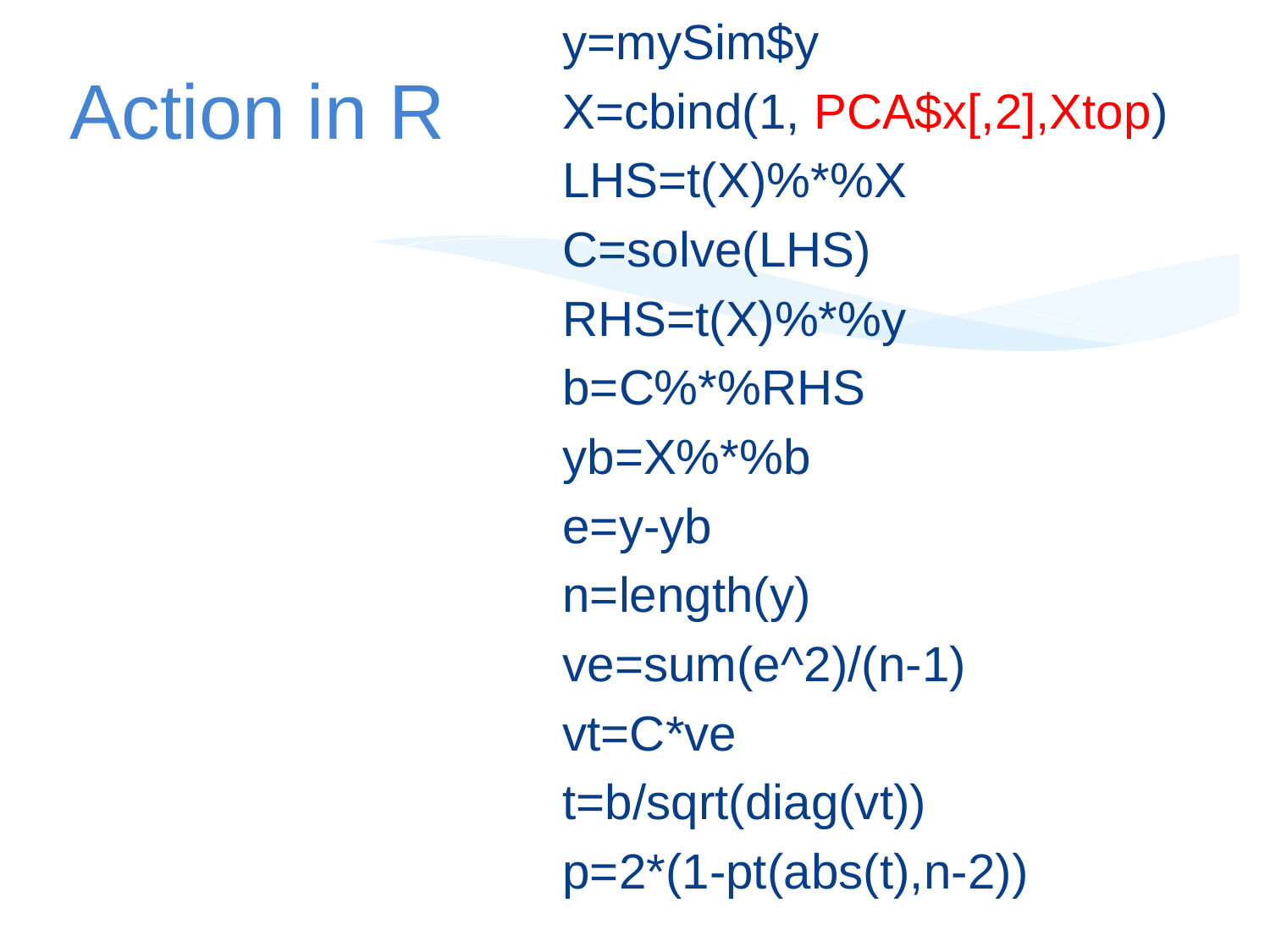

y=mySim$y
X=cbind(1, PCA$x[,2],Xtop)
LHS=t(X)%*%X
C=solve(LHS)
RHS=t(X)%*%y
b=C%*%RHS
yb=X%*%b
e=y-yb
n=length(y)
ve=sum(e^2)/(n-1)
vt=C*ve
t=b/sqrt(diag(vt))
p=2*(1-pt(abs(t),n-2))
# Action in R